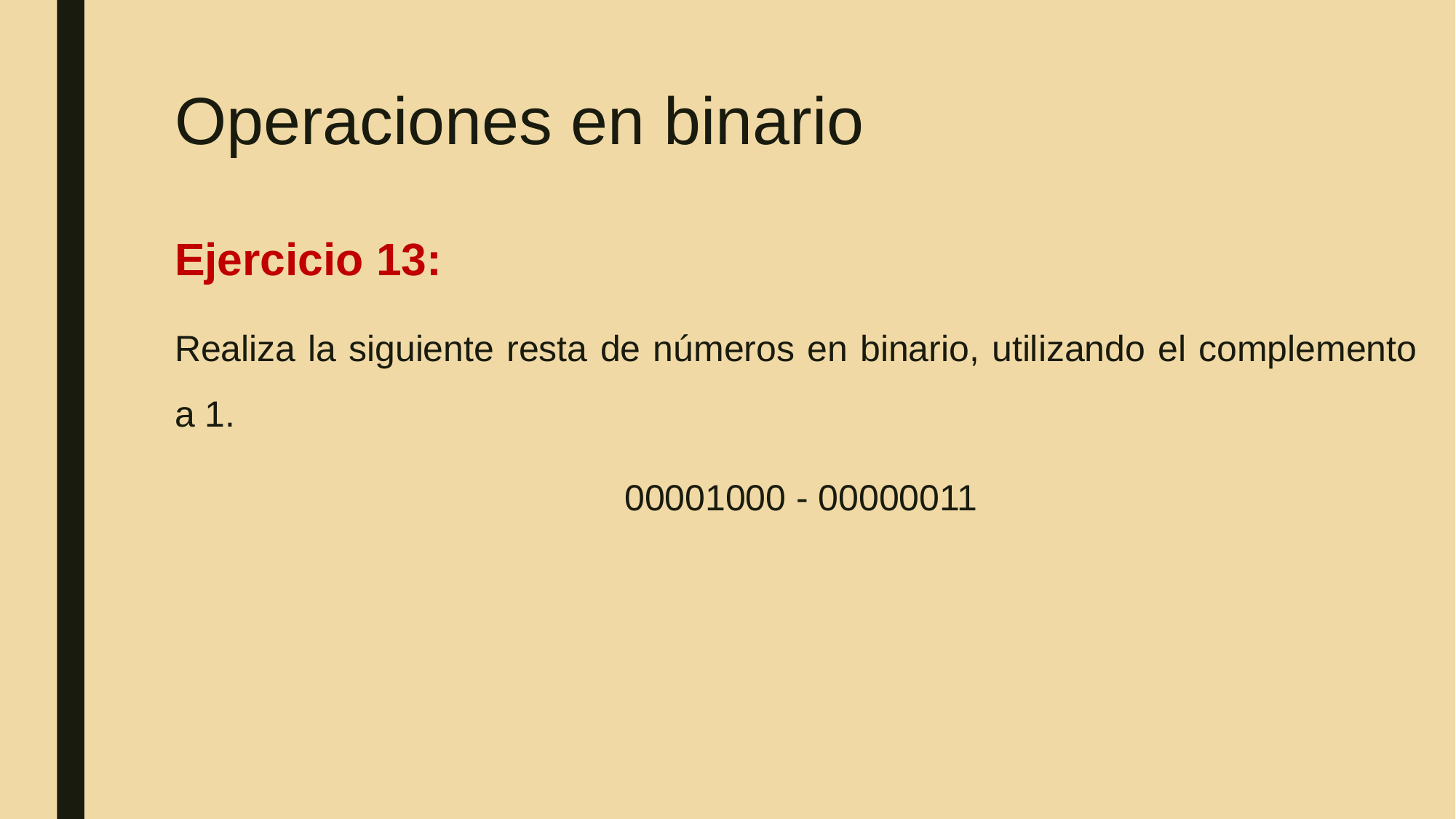

# Operaciones en binario
Ejercicio 13:
Realiza la siguiente resta de números en binario, utilizando el complemento a 1.
 00001000 - 00000011